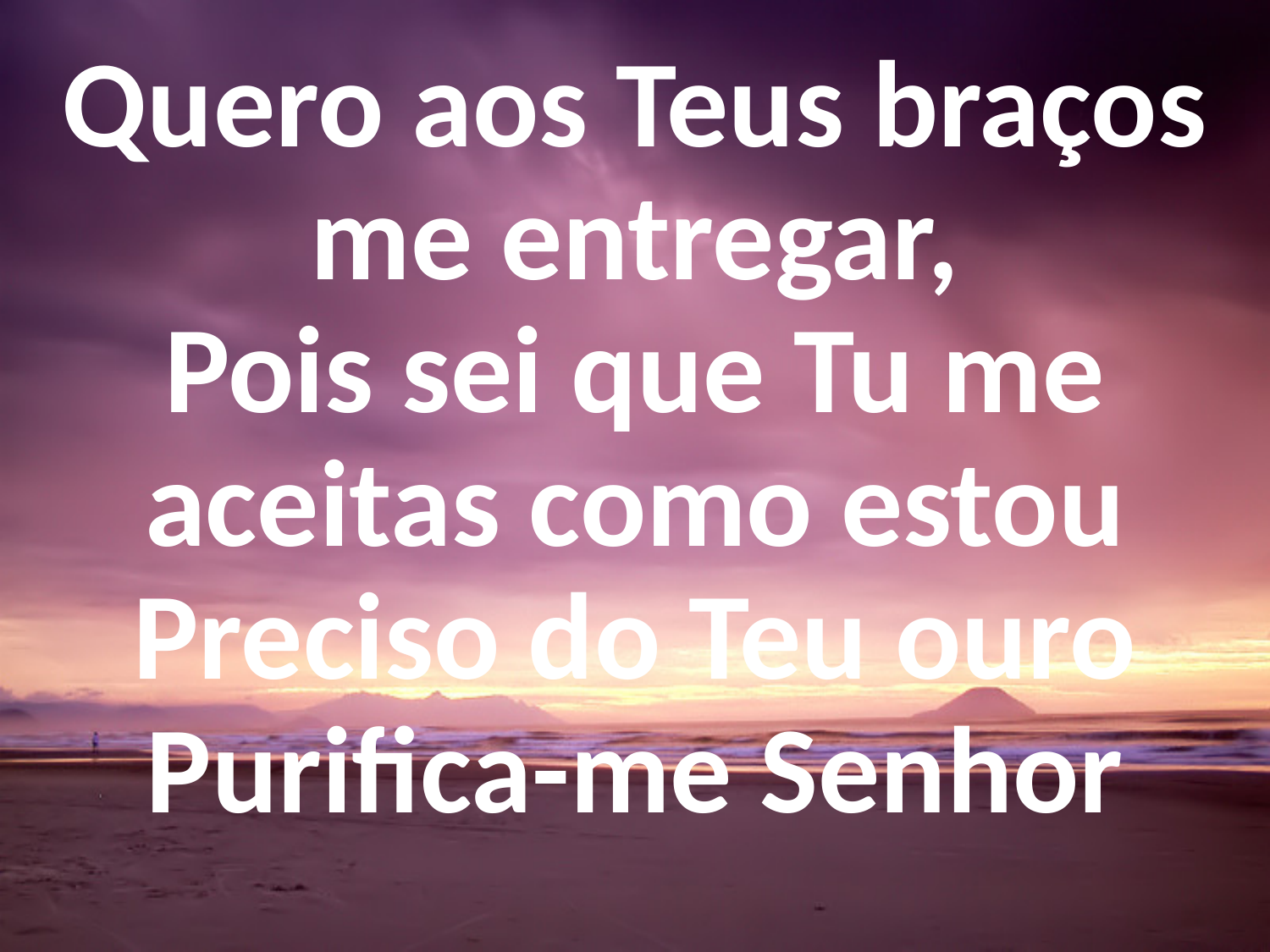

Quero aos Teus braços me entregar,
Pois sei que Tu me aceitas como estou
Preciso do Teu ouro
Purifica-me Senhor